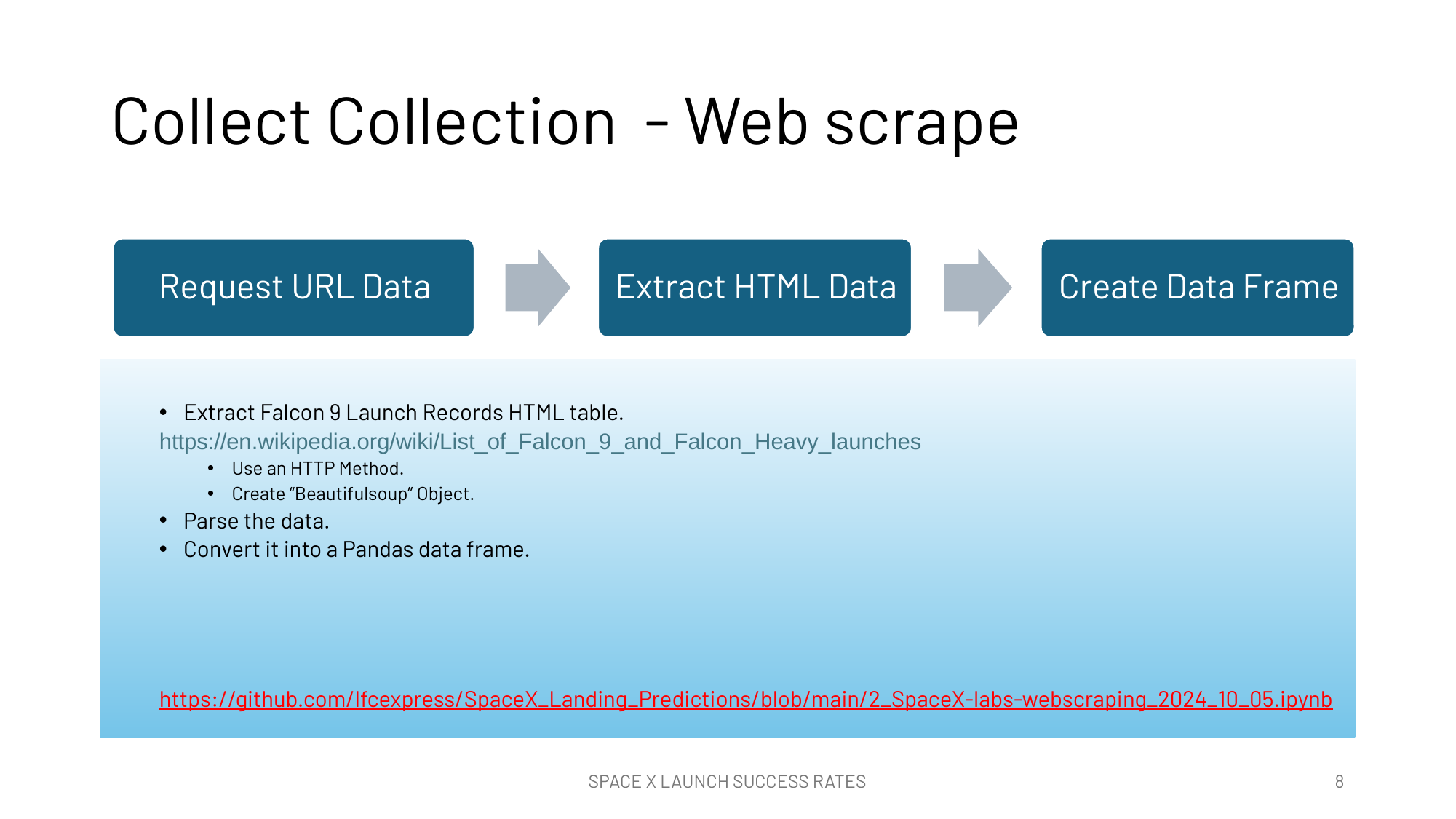

# Collect Collection  - Web scrape
Request URL Data

Extract HTML Data

Create Data Frame

Extract Falcon 9 Launch Records HTML table.
https://en.wikipedia.org/wiki/List_of_Falcon_9_and_Falcon_Heavy_launches
Use an HTTP Method.
Create “Beautifulsoup” Object.
Parse the data.
Convert it into a Pandas data frame.

https://github.com/lfcexpress/SpaceX_Landing_Predictions/blob/main/2_SpaceX-labs-webscraping_2024_10_05.ipynb

SPACE X LAUNCH SUCCESS RATES
8